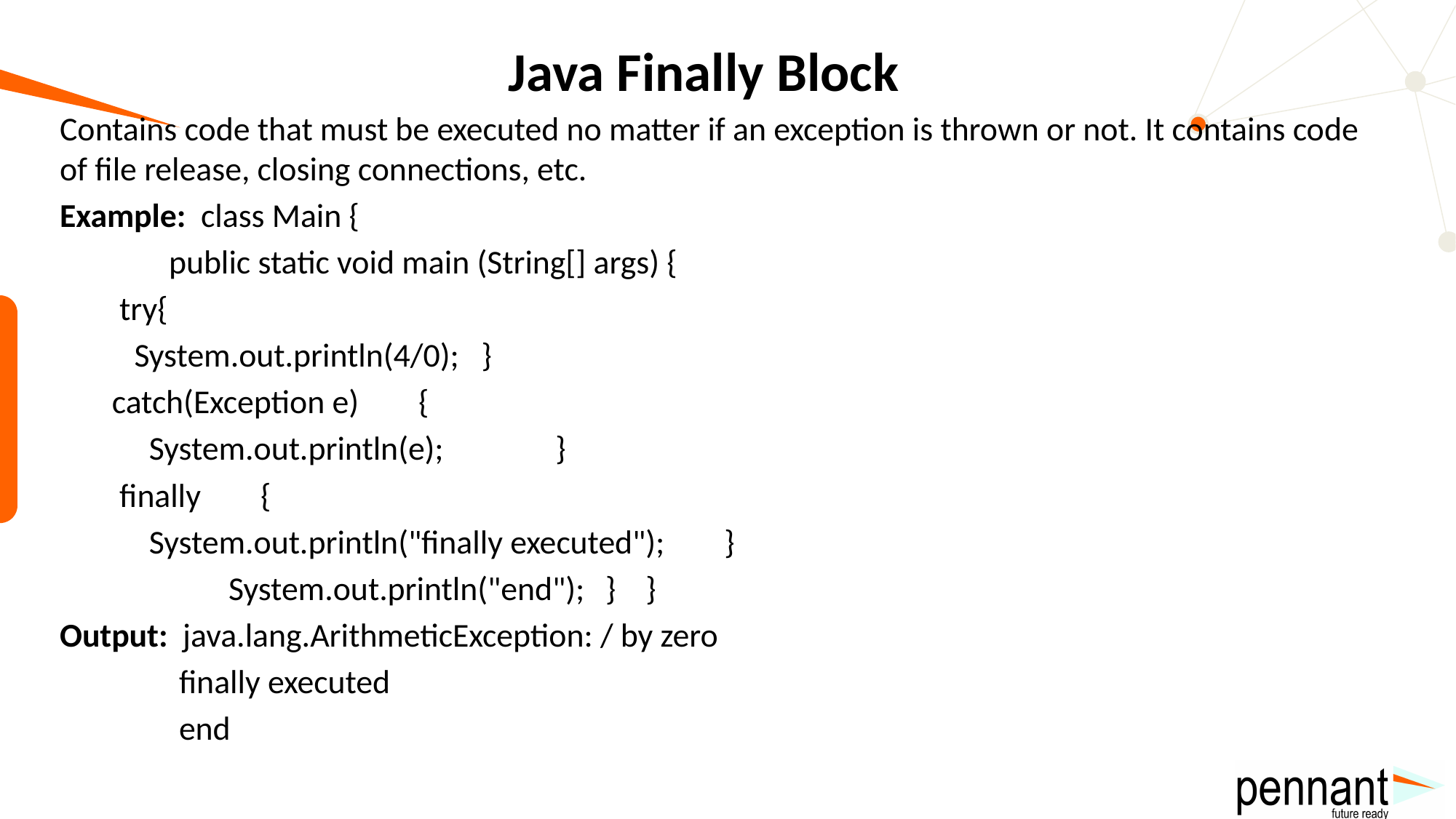

# Java Finally Block
Contains code that must be executed no matter if an exception is thrown or not. It contains code of file release, closing connections, etc.
Example:  class Main {
	public static void main (String[] args) {
        try{
          System.out.println(4/0);   }
       catch(Exception e)        {
            System.out.println(e);               }
        finally        {
            System.out.println("finally executed");        }
       	        System.out.println("end");	}    }
Output:  java.lang.ArithmeticException: / by zero
                finally executed
                end